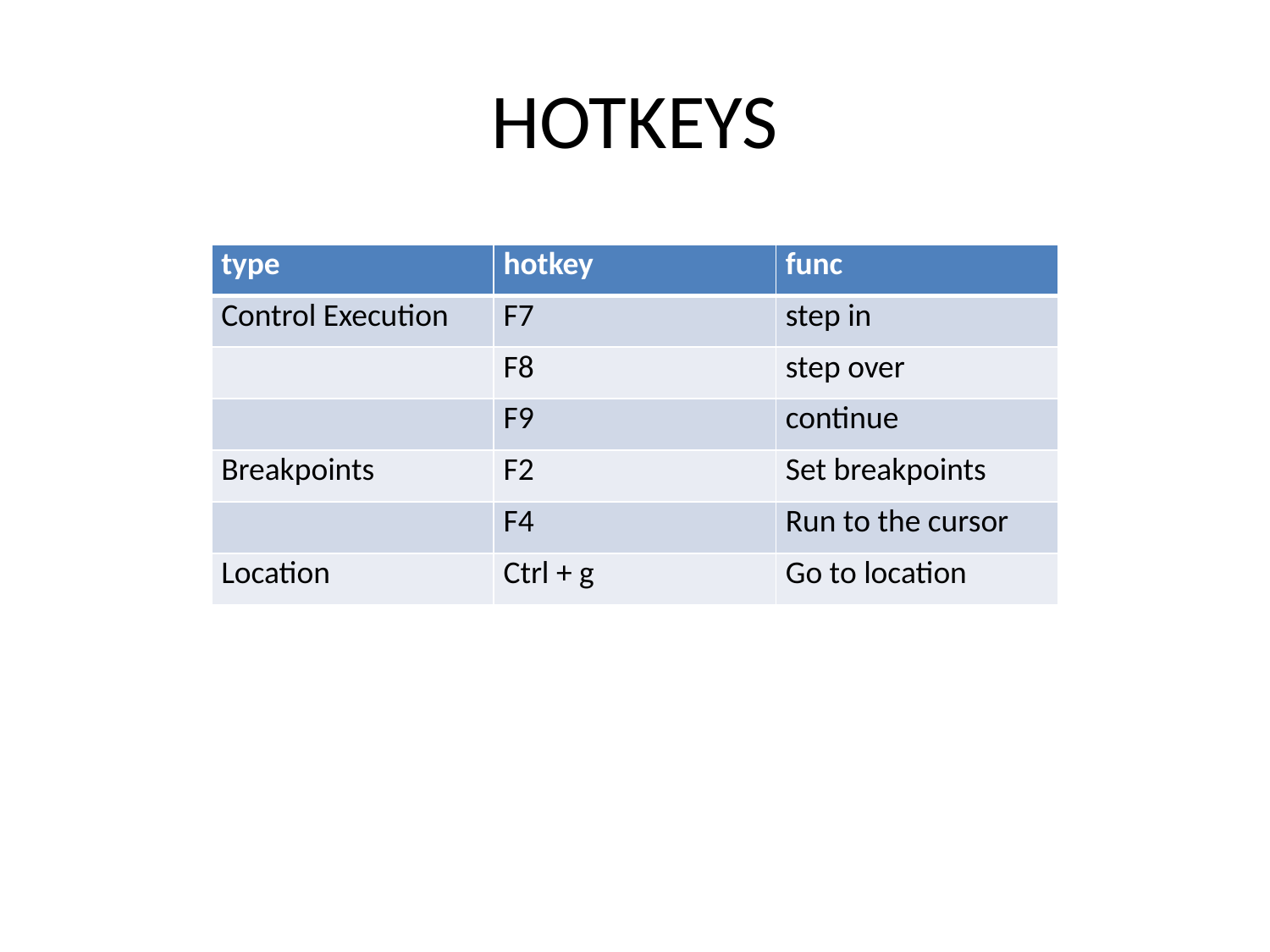

# HOTKEYS
| type | hotkey | func |
| --- | --- | --- |
| Control Execution | F7 | step in |
|  | F8 | step over |
|  | F9 | continue |
| Breakpoints | F2 | Set breakpoints |
|  | F4 | Run to the cursor |
| Location | Ctrl + g | Go to location |